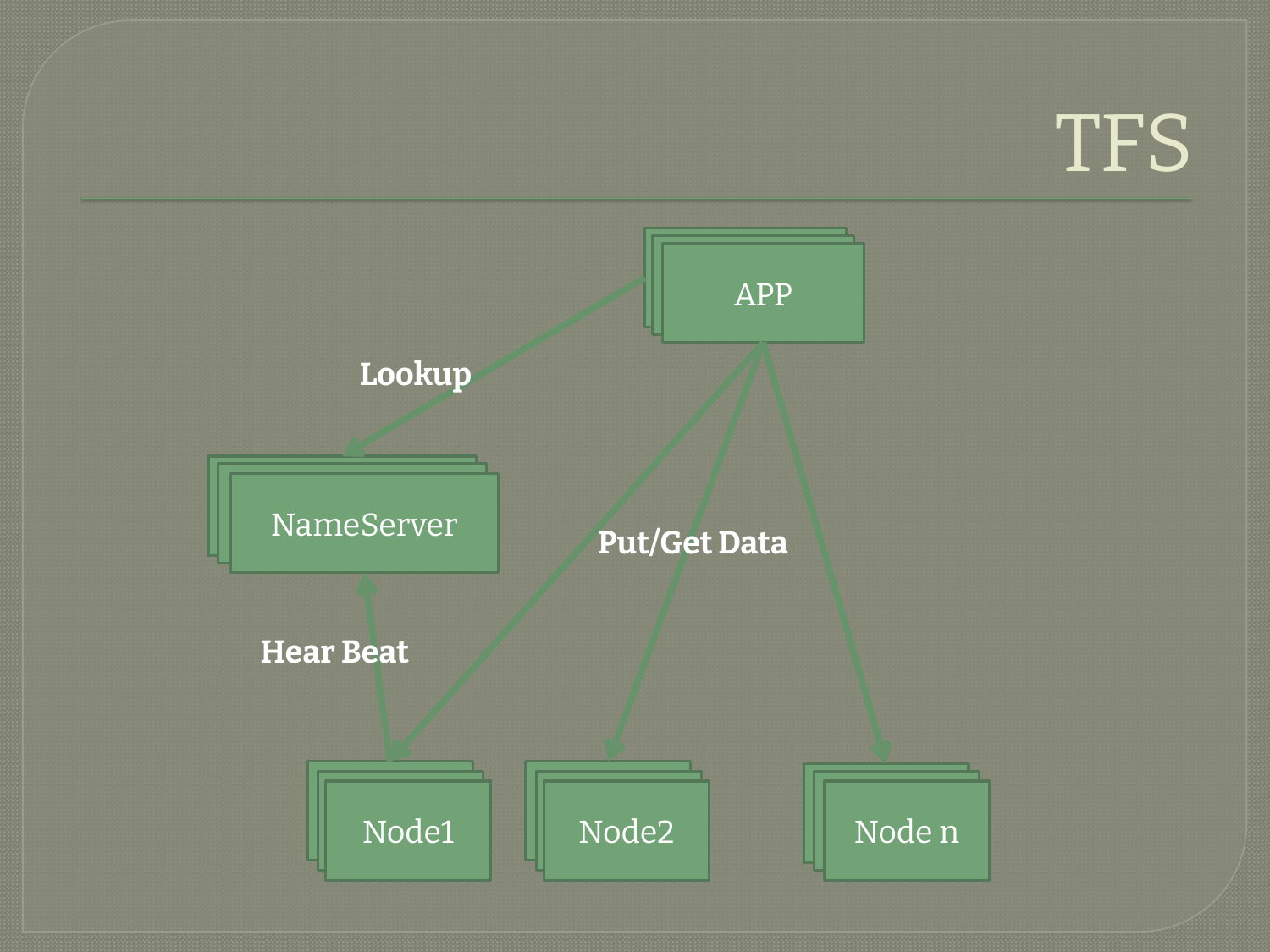

# TFS

APP
Lookup

NameServer
Put/Get Data
Hear Beat

Node1

Node2

Node n